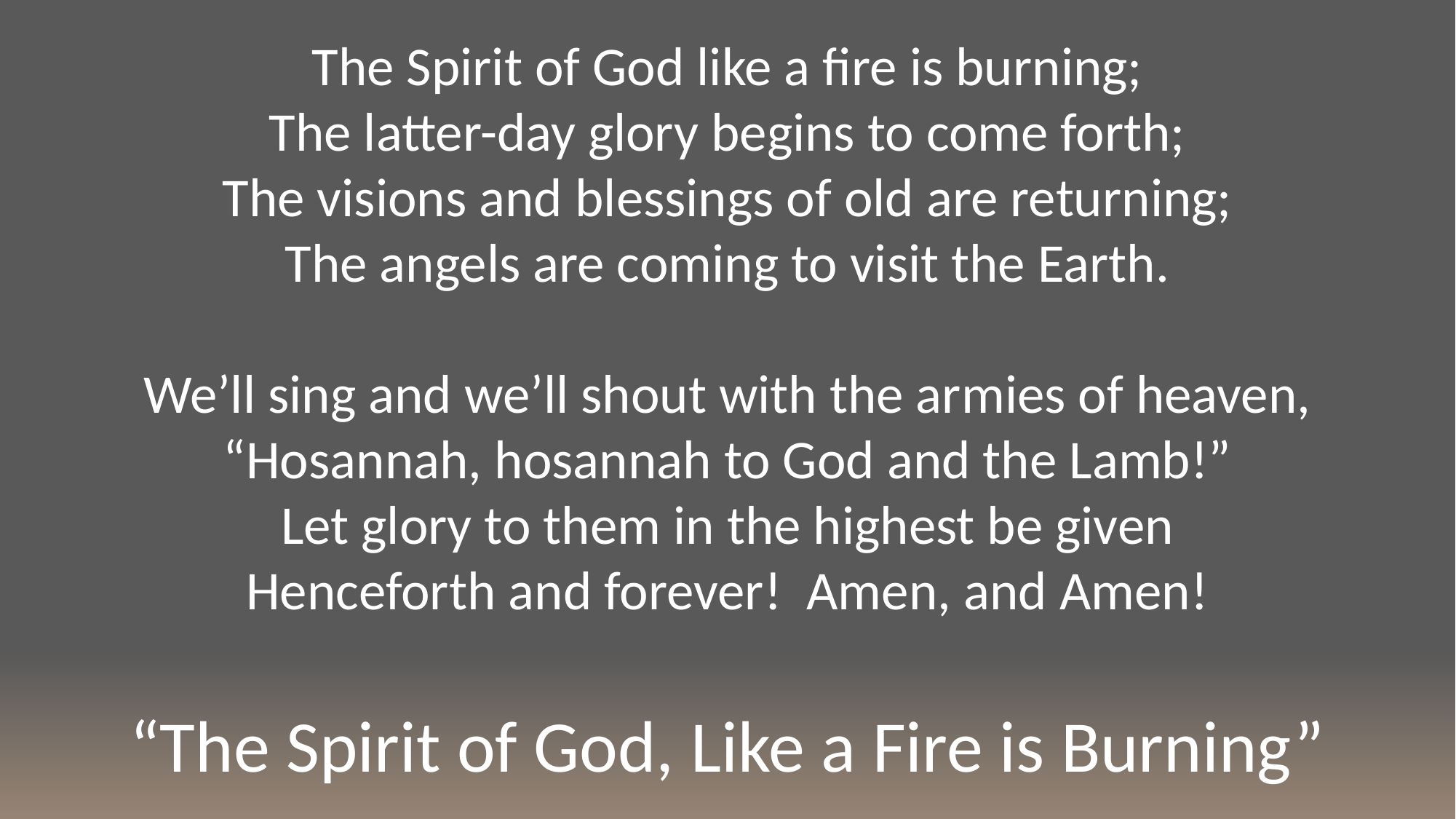

The Spirit of God like a fire is burning;
The latter-day glory begins to come forth;
The visions and blessings of old are returning;
The angels are coming to visit the Earth.

We’ll sing and we’ll shout with the armies of heaven,
“Hosannah, hosannah to God and the Lamb!”
Let glory to them in the highest be given
Henceforth and forever!  Amen, and Amen!

“The Spirit of God, Like a Fire is Burning”